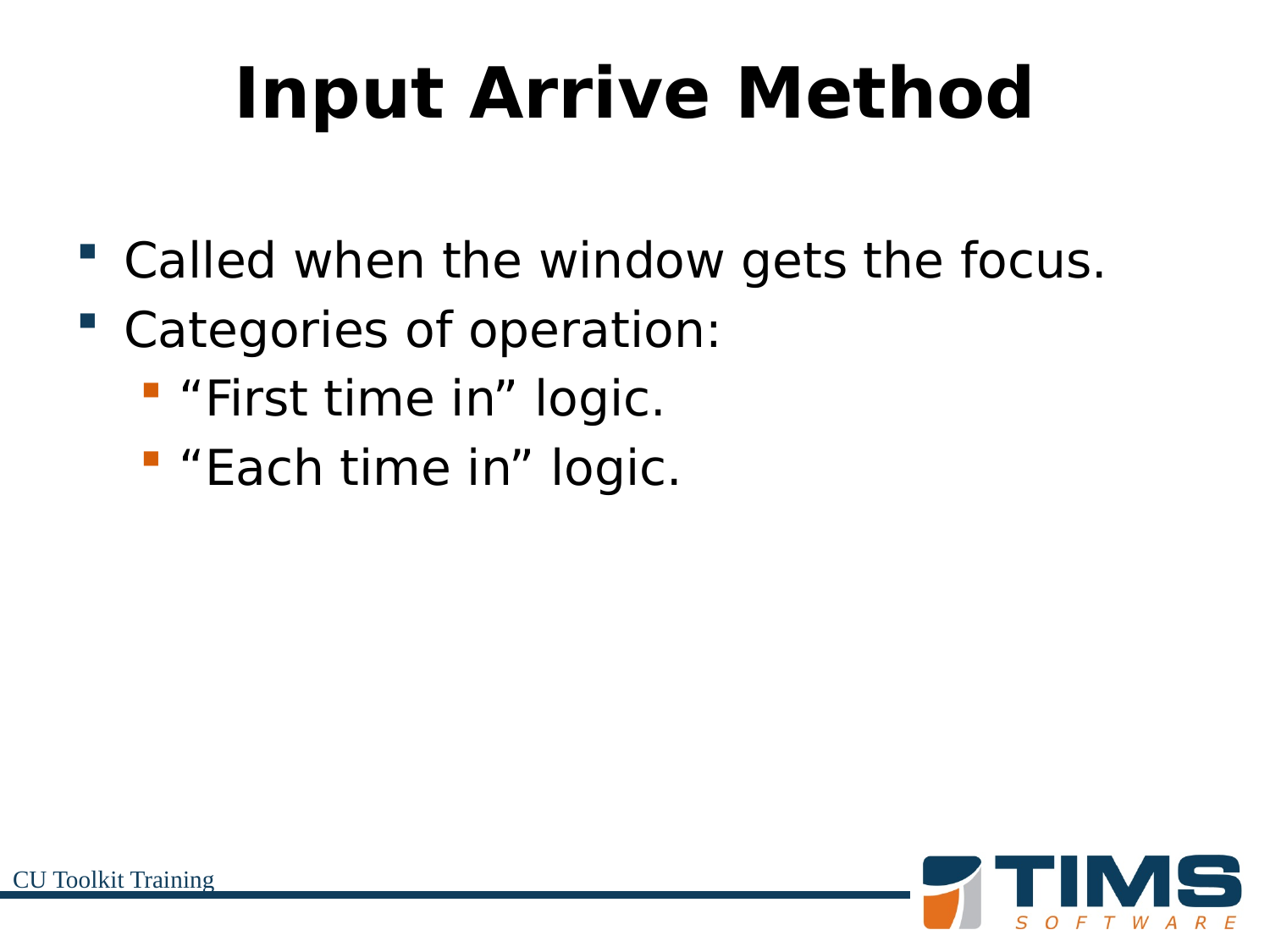

# Input Arrive Method
Called when the window gets the focus.
Categories of operation:
“First time in” logic.
“Each time in” logic.
CU Toolkit Training